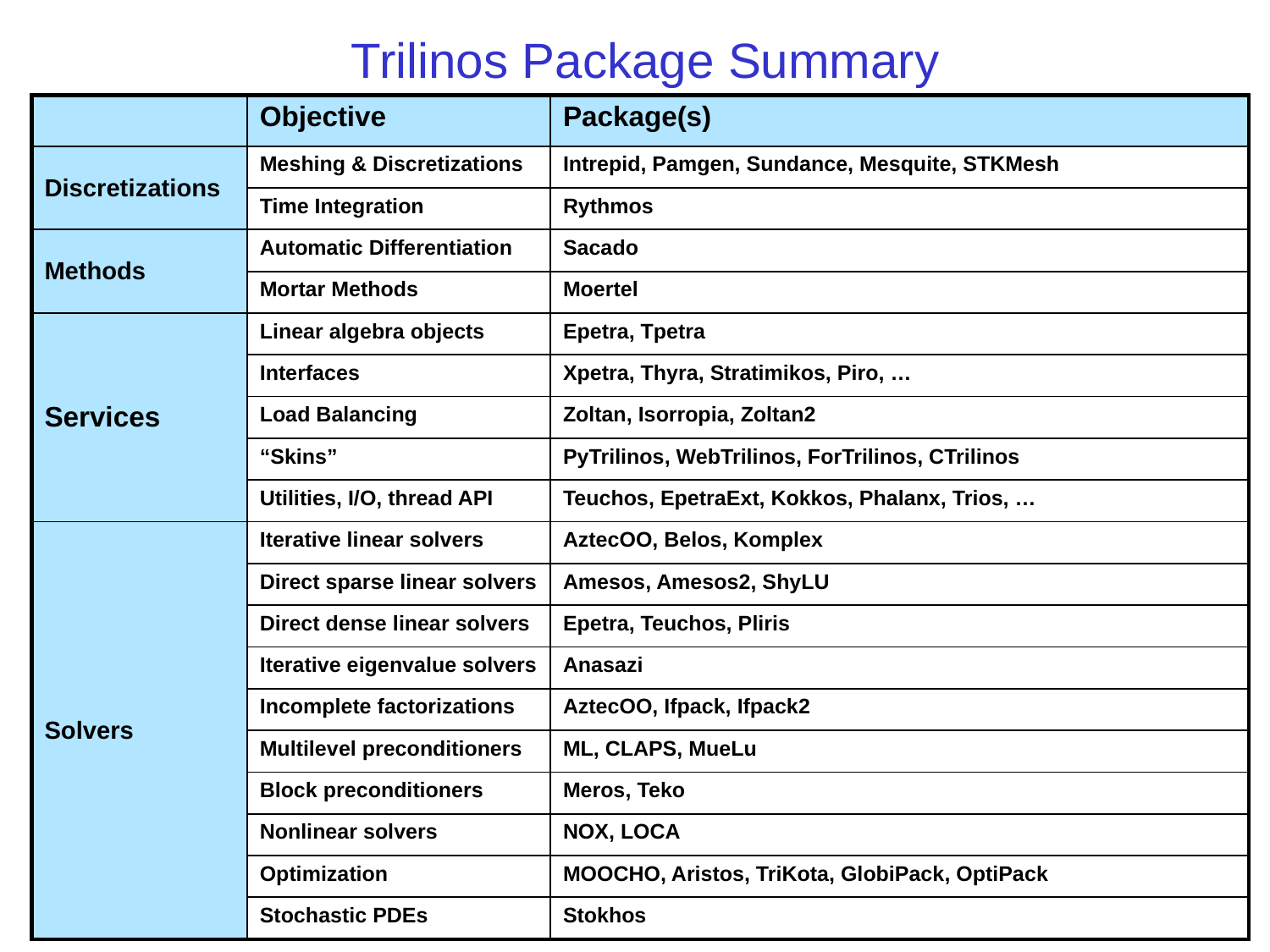

# Trilinos Package Summary
|  | Objective | Package(s) |
| --- | --- | --- |
| Discretizations | Meshing & Discretizations | Intrepid, Pamgen, Sundance, Mesquite, STKMesh |
|  | Time Integration | Rythmos |
| Methods | Automatic Differentiation | Sacado |
|  | Mortar Methods | Moertel |
| Services | Linear algebra objects | Epetra, Tpetra |
|  | Interfaces | Xpetra, Thyra, Stratimikos, Piro, … |
|  | Load Balancing | Zoltan, Isorropia, Zoltan2 |
|  | “Skins” | PyTrilinos, WebTrilinos, ForTrilinos, CTrilinos |
|  | Utilities, I/O, thread API | Teuchos, EpetraExt, Kokkos, Phalanx, Trios, … |
| Solvers | Iterative linear solvers | AztecOO, Belos, Komplex |
|  | Direct sparse linear solvers | Amesos, Amesos2, ShyLU |
|  | Direct dense linear solvers | Epetra, Teuchos, Pliris |
|  | Iterative eigenvalue solvers | Anasazi |
|  | Incomplete factorizations | AztecOO, Ifpack, Ifpack2 |
|  | Multilevel preconditioners | ML, CLAPS, MueLu |
|  | Block preconditioners | Meros, Teko |
|  | Nonlinear solvers | NOX, LOCA |
|  | Optimization | MOOCHO, Aristos, TriKota, GlobiPack, OptiPack |
|  | Stochastic PDEs | Stokhos |